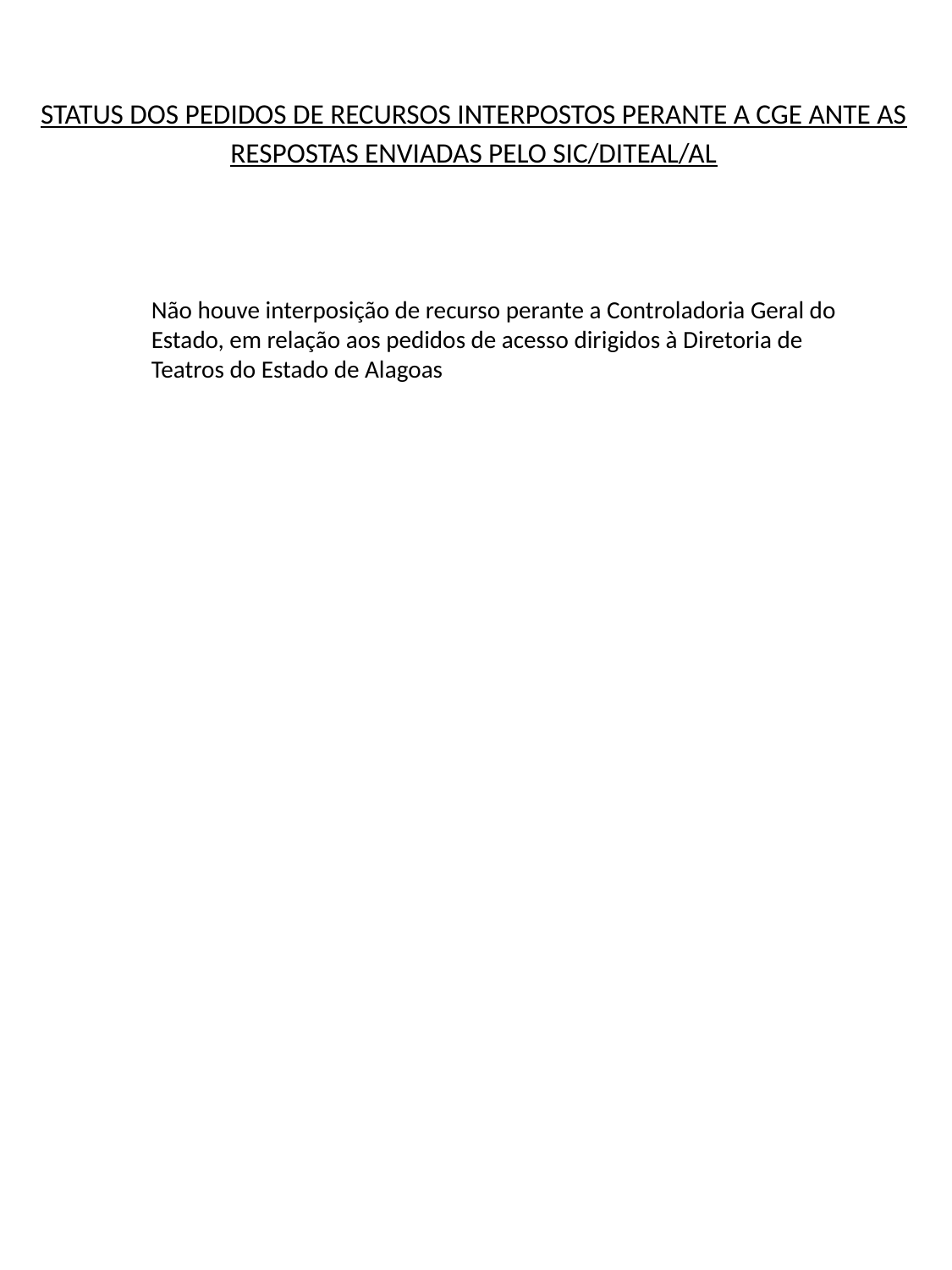

STATUS DOS PEDIDOS DE RECURSOS INTERPOSTOS PERANTE A CGE ANTE AS RESPOSTAS ENVIADAS PELO SIC/DITEAL/AL
Não houve interposição de recurso perante a Controladoria Geral do Estado, em relação aos pedidos de acesso dirigidos à Diretoria de Teatros do Estado de Alagoas